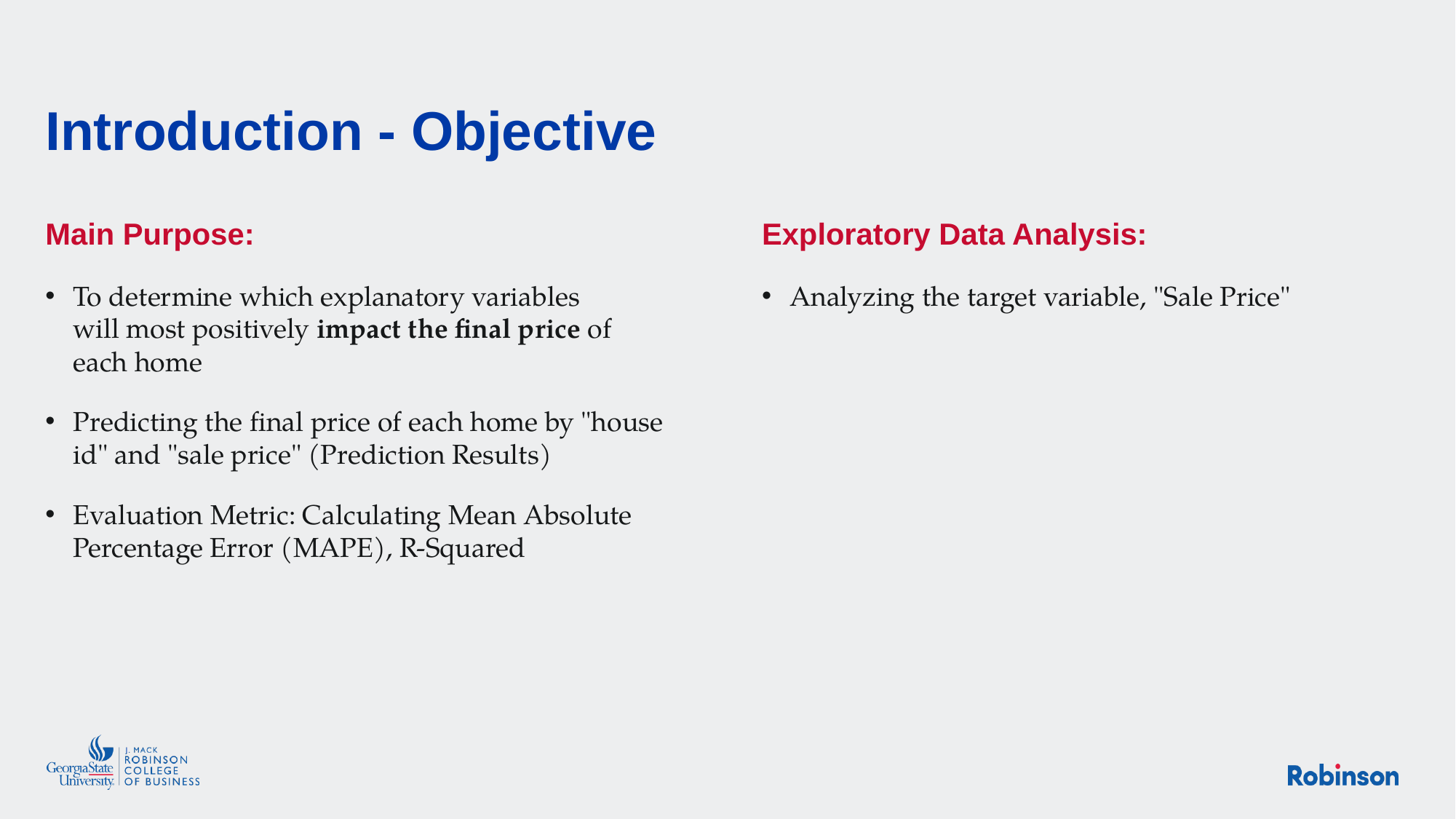

# Introduction - Objective
Main Purpose:
To determine which explanatory variables will most positively impact the final price of each home
Predicting the final price of each home by "house id" and "sale price" (Prediction Results)
Evaluation Metric: Calculating Mean Absolute Percentage Error (MAPE), R-Squared
Exploratory Data Analysis:
Analyzing the target variable, "Sale Price"